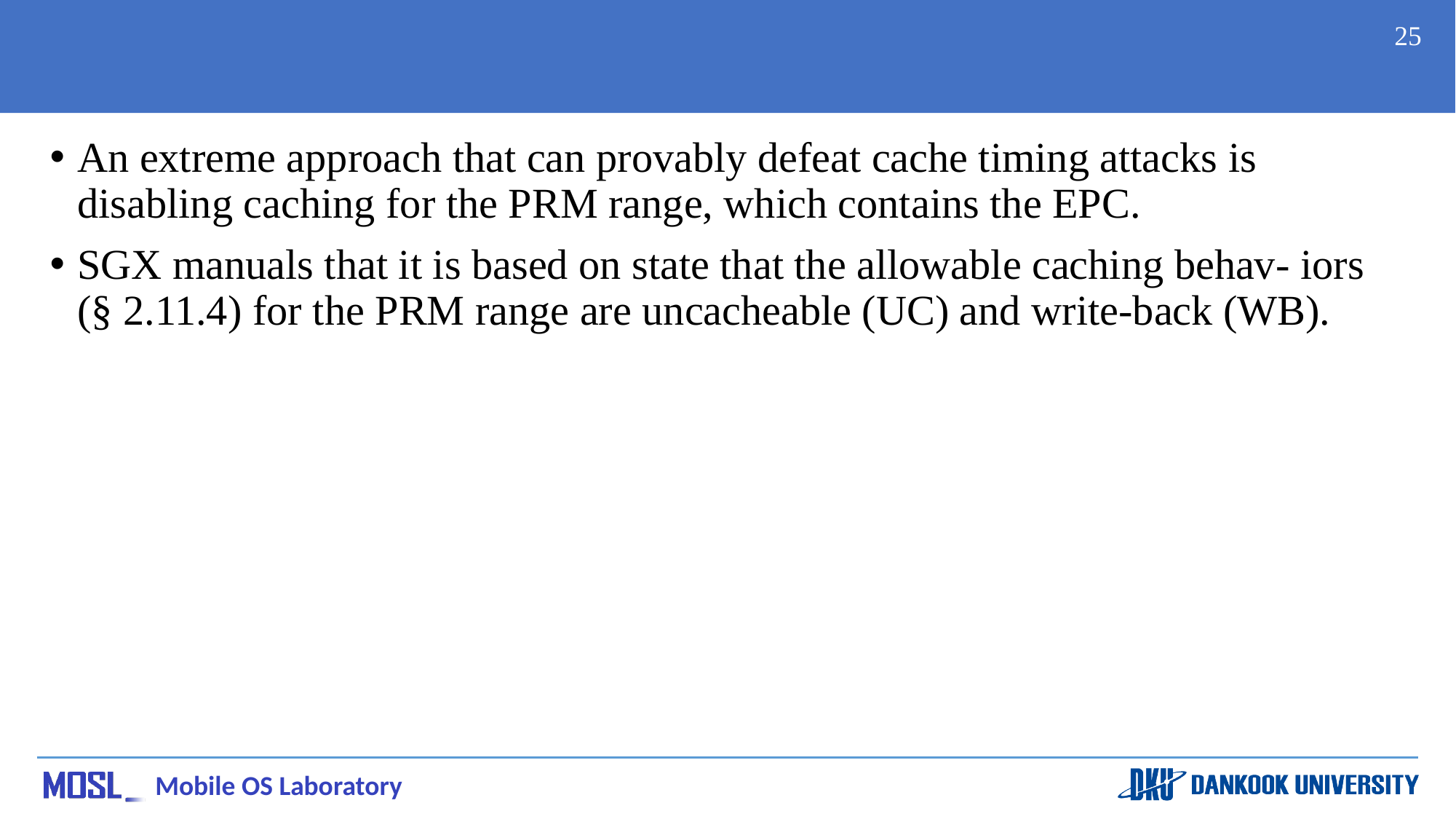

#
25
An extreme approach that can provably defeat cache timing attacks is disabling caching for the PRM range, which contains the EPC.
SGX manuals that it is based on state that the allowable caching behav- iors (§ 2.11.4) for the PRM range are uncacheable (UC) and write-back (WB).